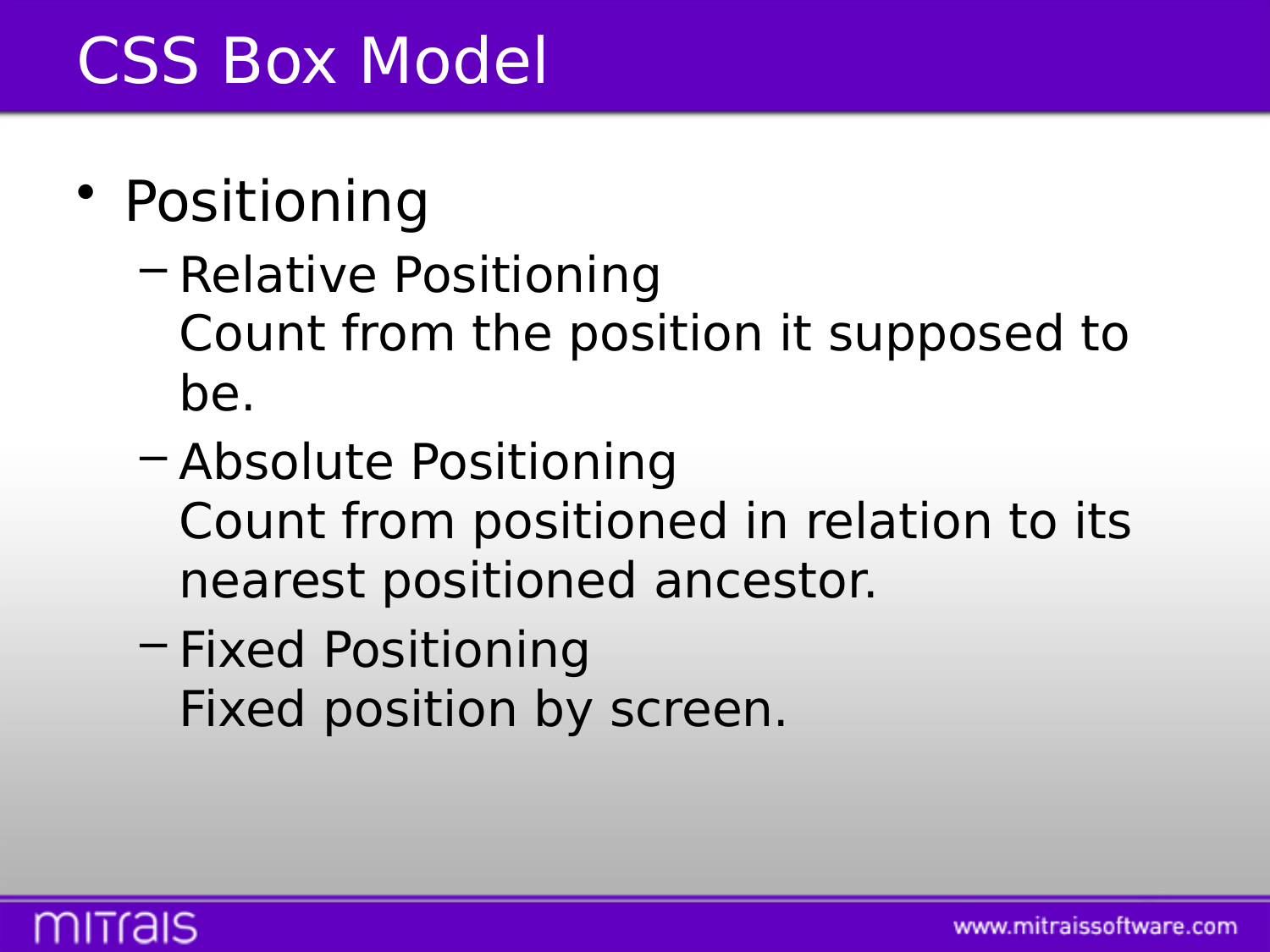

# CSS Box Model
Positioning
Relative Positioning
Count from the position it supposed to be.
Absolute Positioning
Count from positioned in relation to its nearest positioned ancestor.
Fixed Positioning
Fixed position by screen.